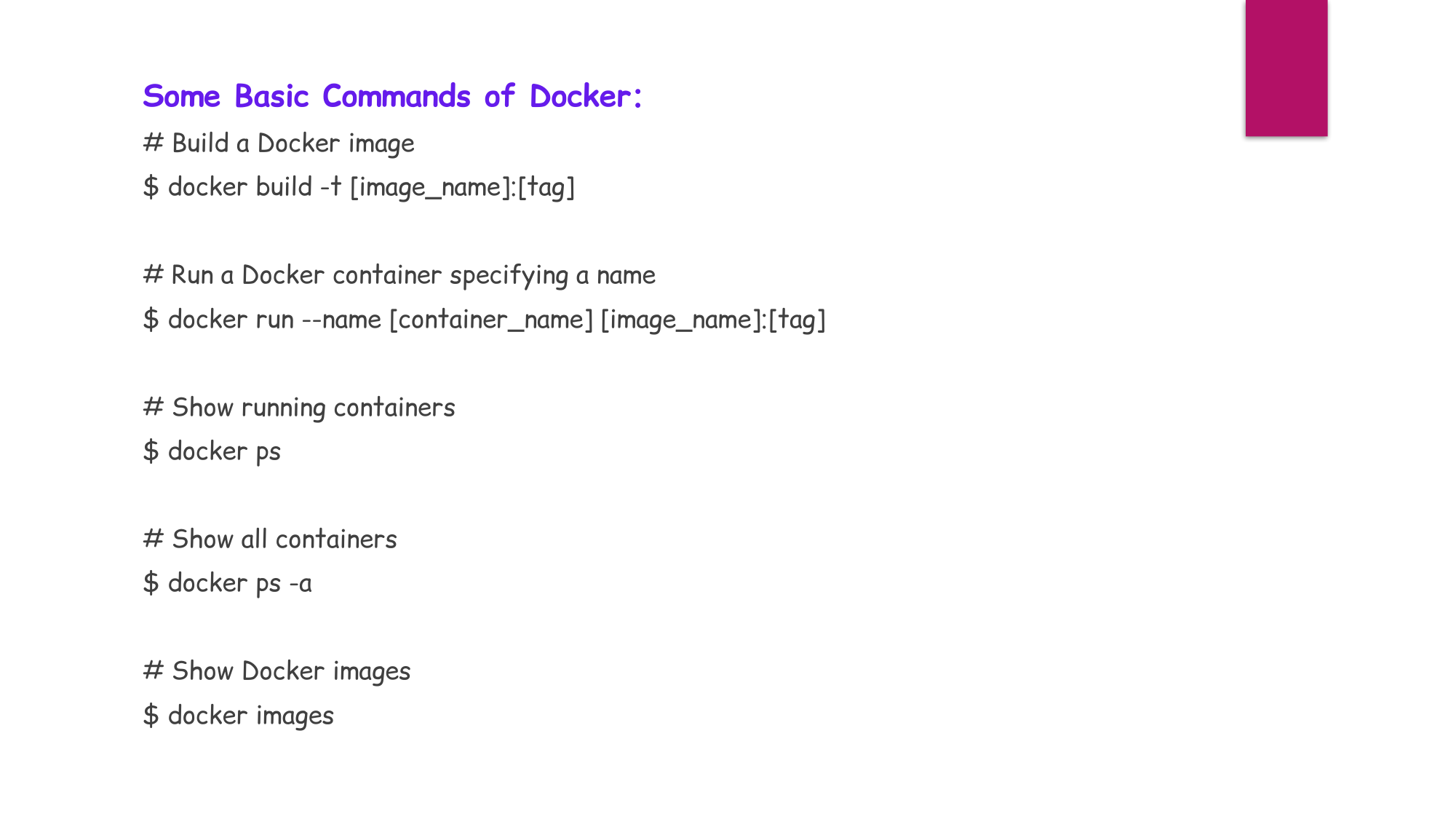

Some Basic Commands of Docker:
# Build a Docker image
$ docker build -t [image_name]:[tag]

# Run a Docker container specifying a name
$ docker run --name [container_name] [image_name]:[tag]

# Show running containers
$ docker ps

# Show all containers
$ docker ps -a

# Show Docker images
$ docker images